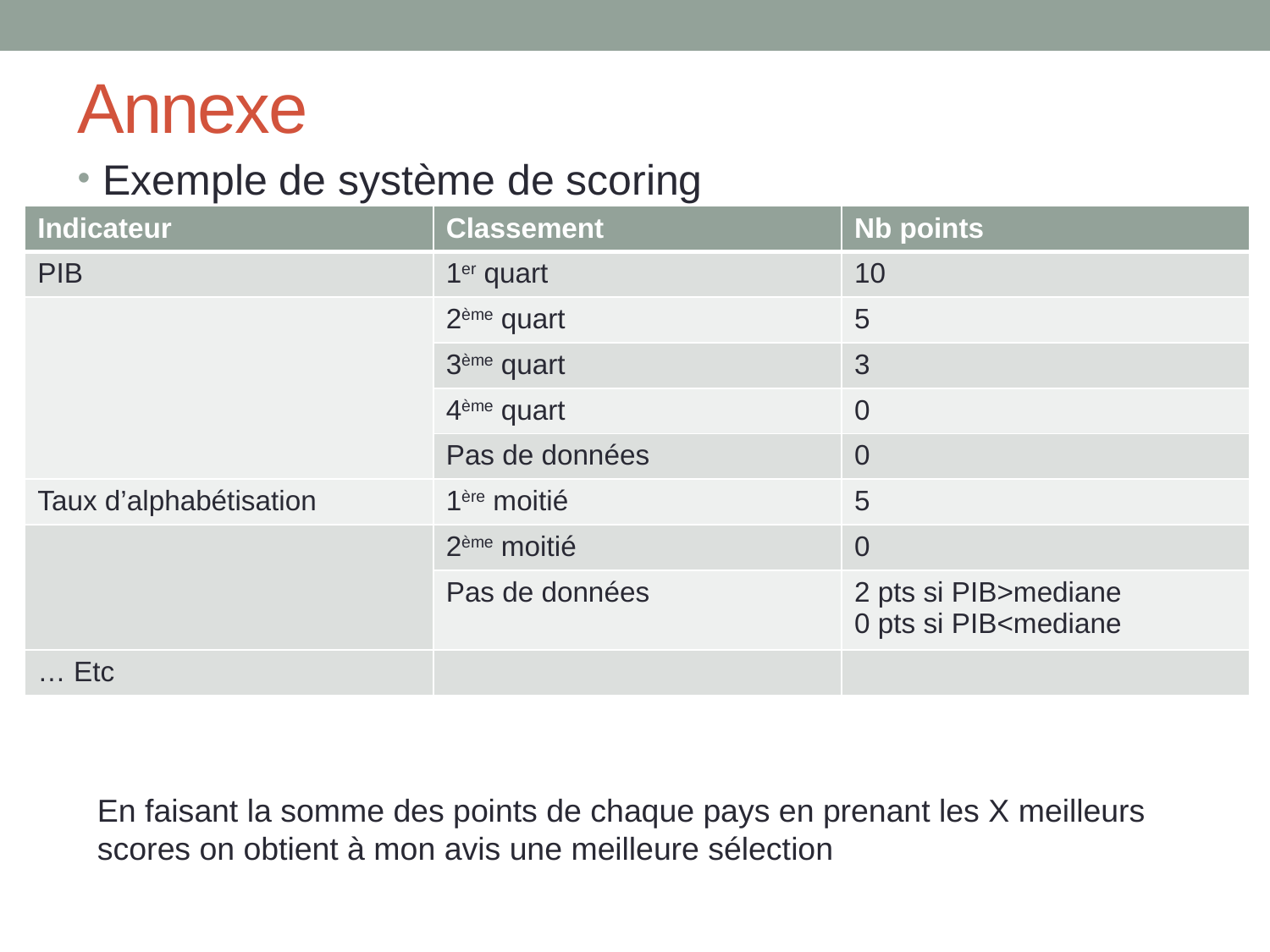

# Annexe
Exemple de système de scoring

| Indicateur | Classement | Nb points |
| --- | --- | --- |
| PIB | 1er quart | 10 |
|  | 2ème quart | 5 |
|  | 3ème quart | 3 |
|  | 4ème quart | 0 |
|  | Pas de données | 0 |
| Taux d’alphabétisation | 1ère moitié | 5 |
|  | 2ème moitié | 0 |
|  | Pas de données | 2 pts si PIB>mediane 0 pts si PIB<mediane |
| … Etc |  |  |

En faisant la somme des points de chaque pays en prenant les X meilleurs scores on obtient à mon avis une meilleure sélection